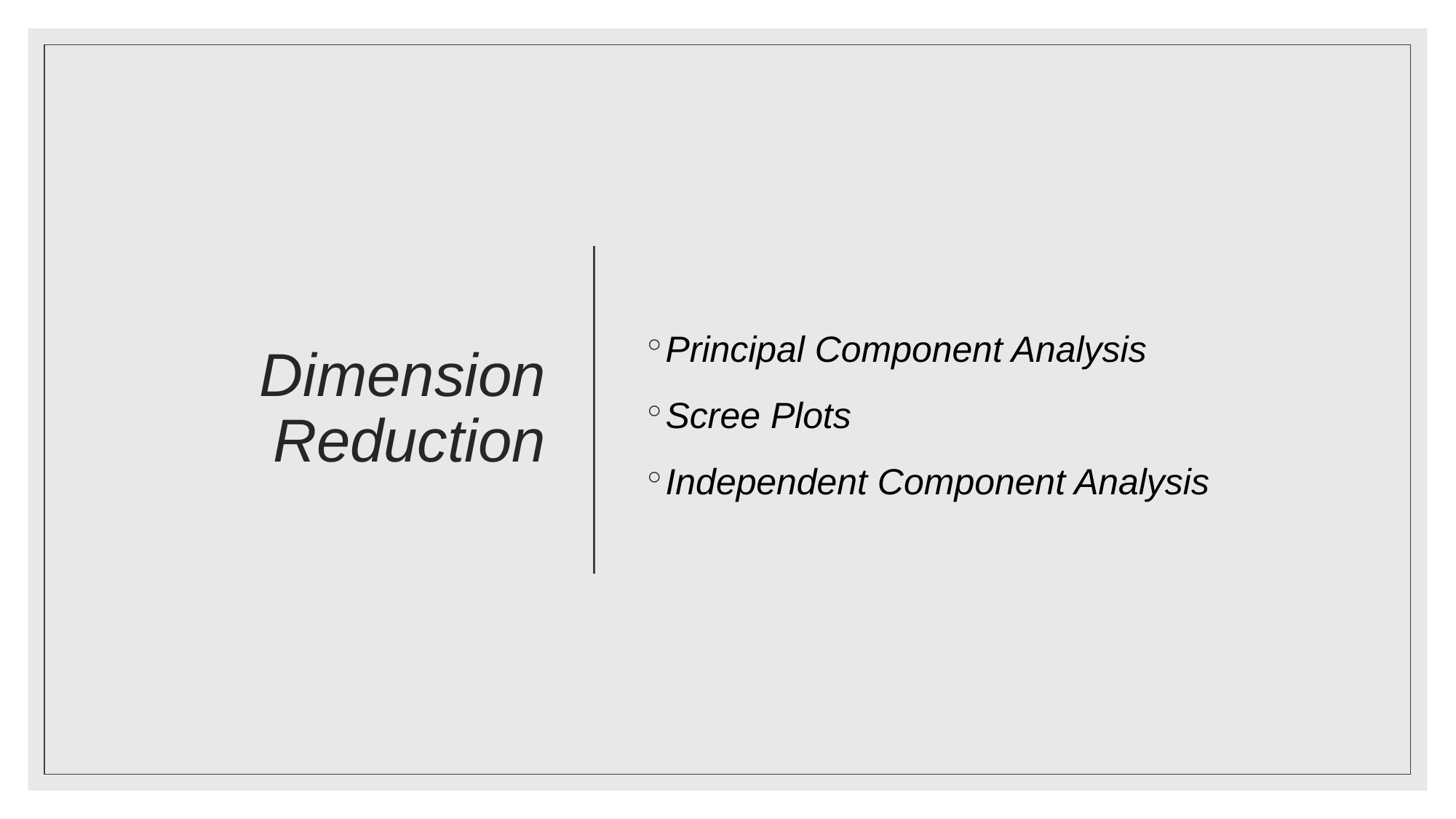

# Dimension Reduction
Principal Component Analysis
Scree Plots
Independent Component Analysis